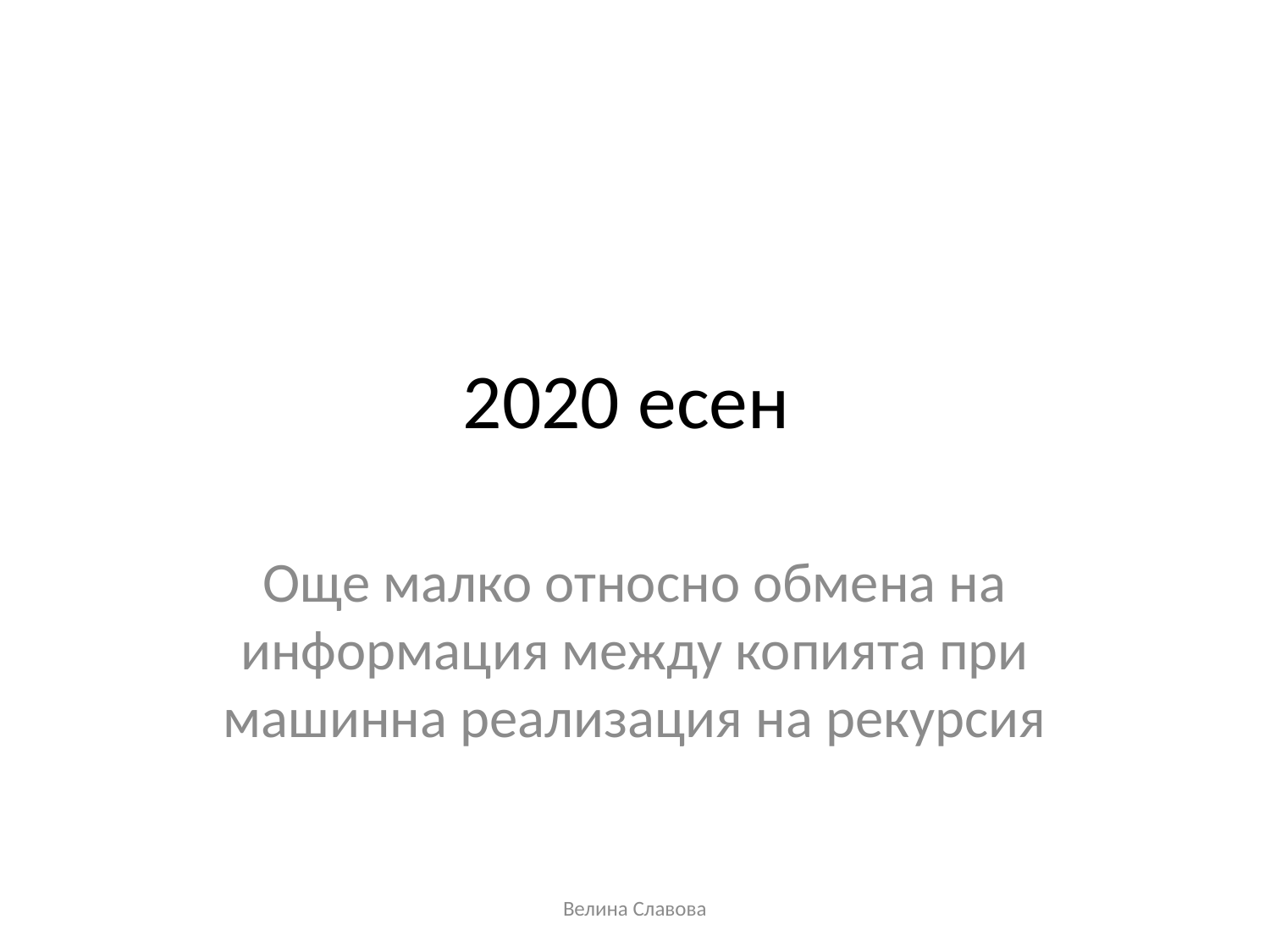

# 2020 есен
Още малко относно обмена на информация между копията при машинна реализация на рекурсия
Велина Славова